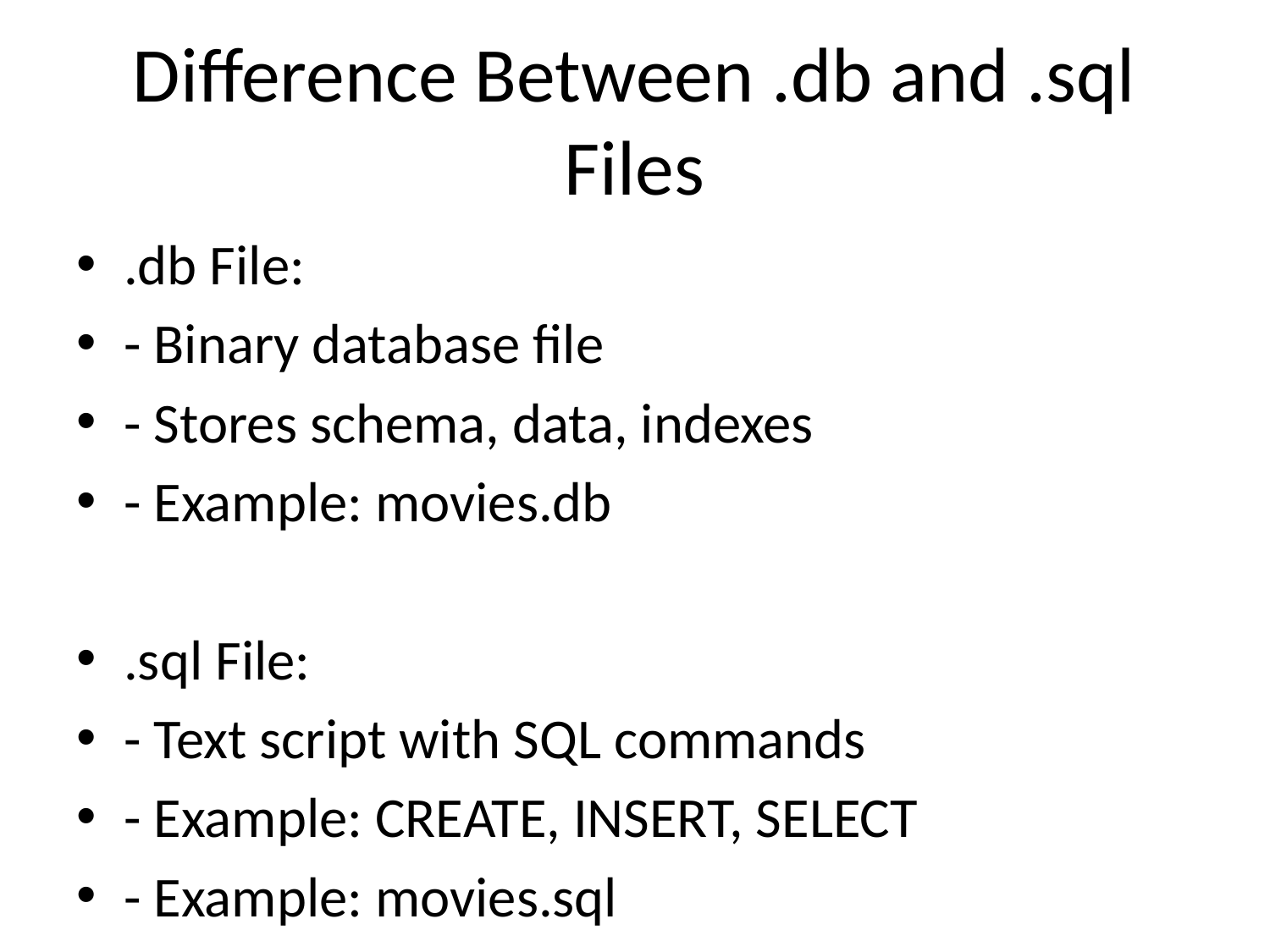

# Difference Between .db and .sql Files
.db File:
- Binary database file
- Stores schema, data, indexes
- Example: movies.db

.sql File:
- Text script with SQL commands
- Example: CREATE, INSERT, SELECT
- Example: movies.sql